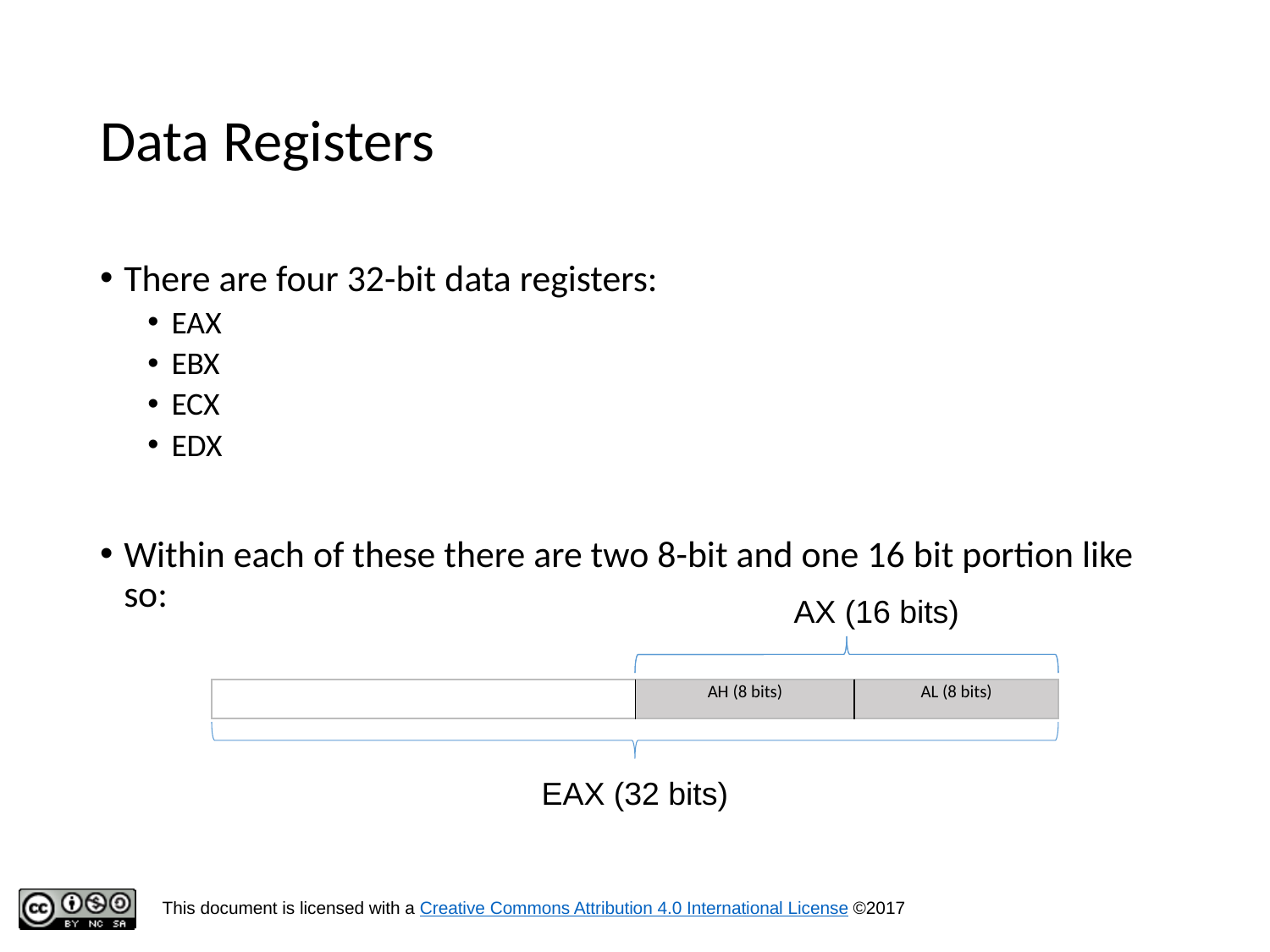

# Data Registers
There are four 32-bit data registers:
EAX
EBX
ECX
EDX

Within each of these there are two 8-bit and one 16 bit portion like so:

AX (16 bits)
|  | AH (8 bits) | AL (8 bits) |
| --- | --- | --- |
EAX (32 bits)